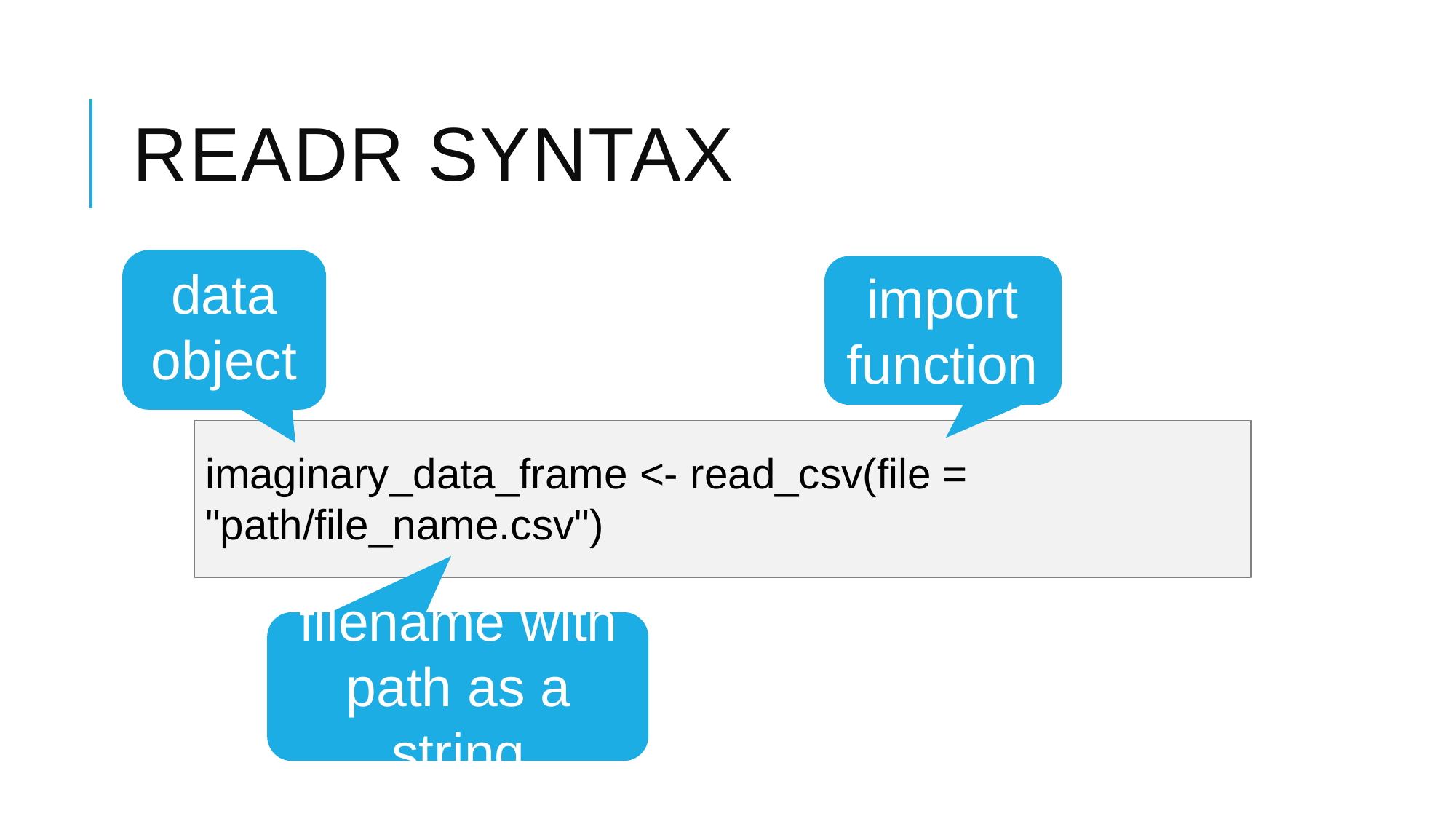

# Readr syntax

import function

data object

imaginary_data_frame <- read_csv(file = "path/file_name.csv")

filename with path as a string